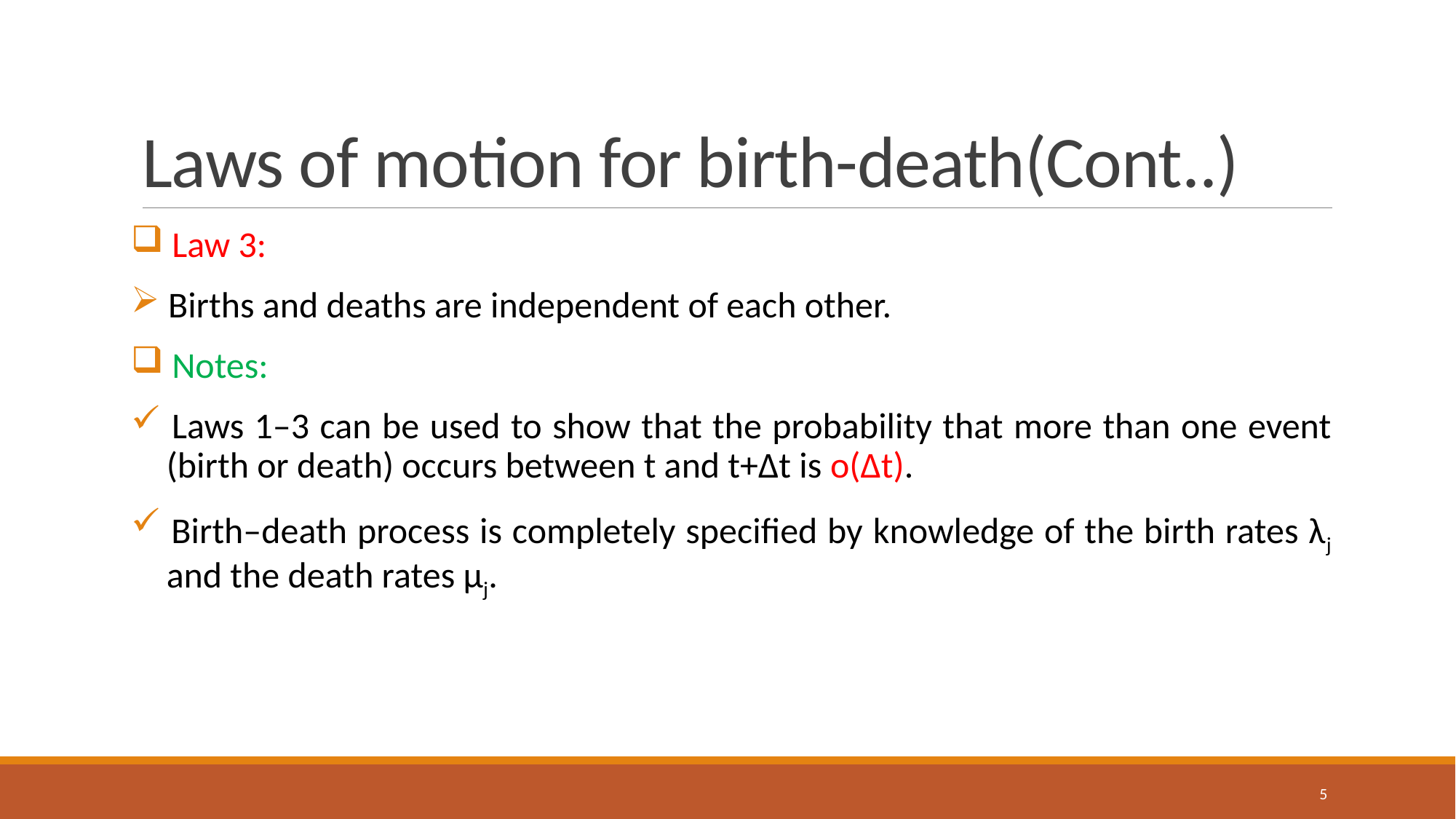

# Laws of motion for birth-death(Cont..)
 Law 3:
 Births and deaths are independent of each other.
 Notes:
 Laws 1–3 can be used to show that the probability that more than one event
   (birth or death) occurs between t and t+Δt is o(Δt).
 Birth–death process is completely specified by knowledge of the birth rates λj
   and the death rates µj.

5